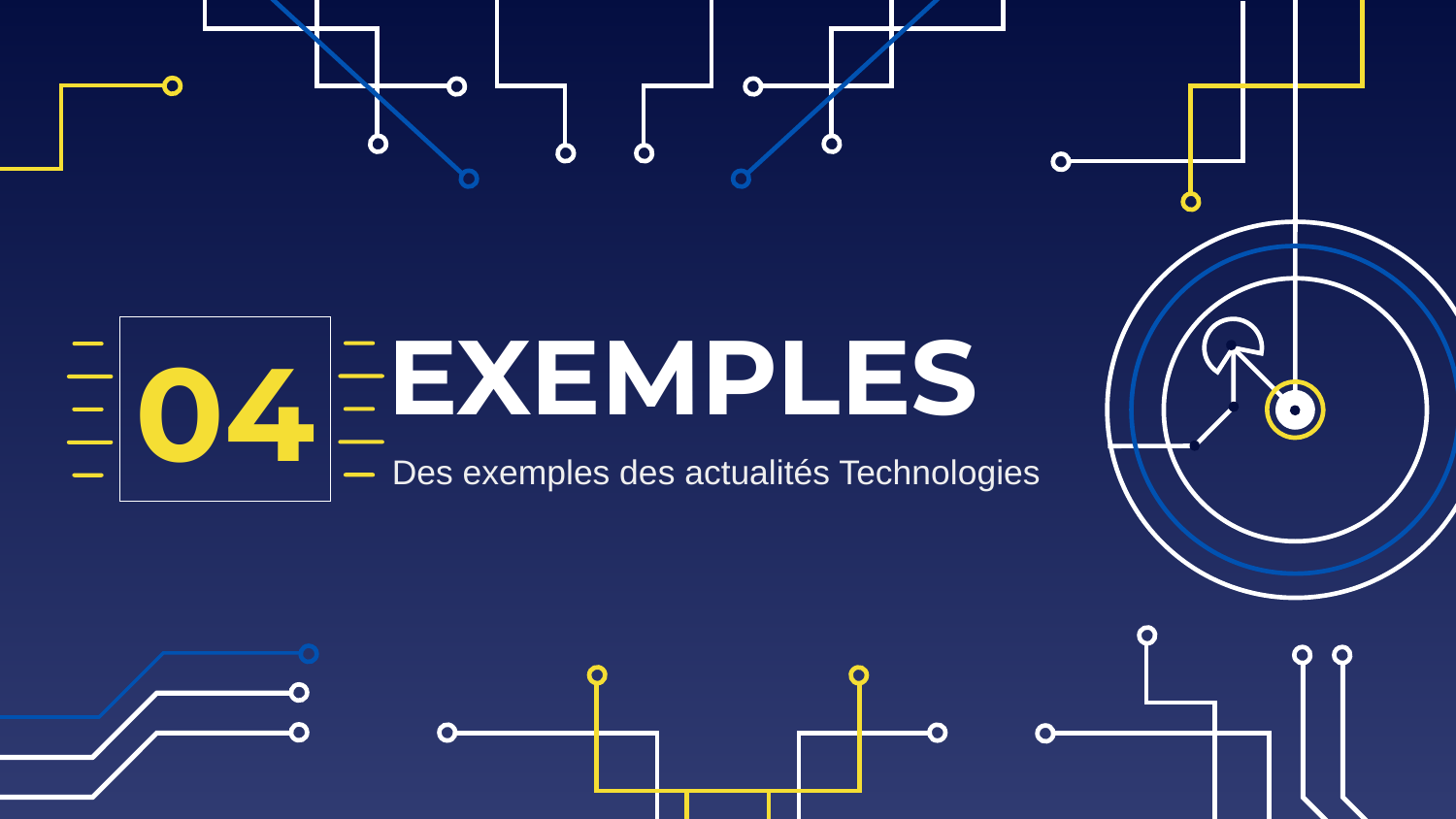

04
EXEMPLES

Des exemples des actualités Technologies